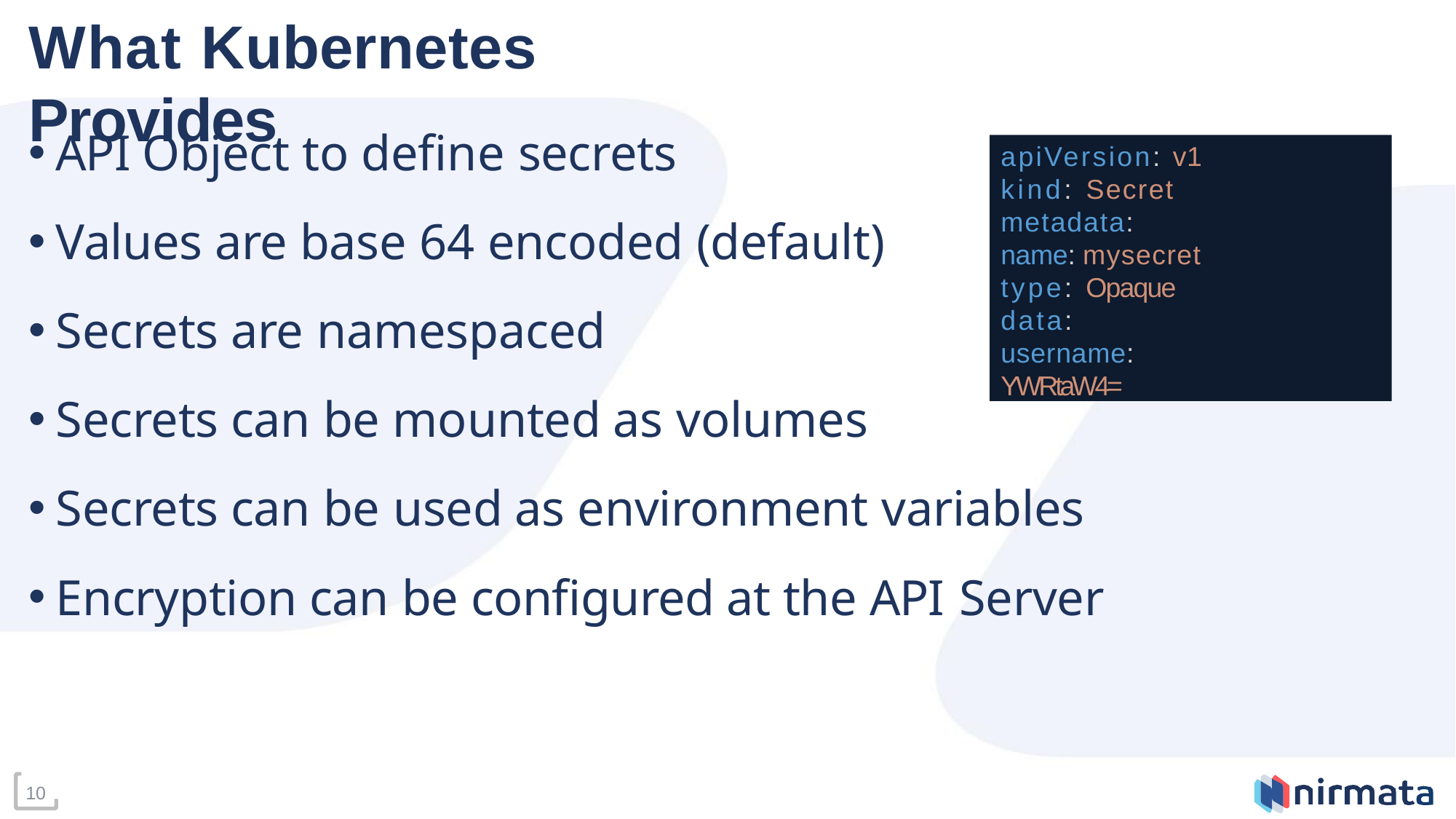

# What Kubernetes Provides
API Object to define secrets
Values are base 64 encoded (default)
Secrets are namespaced
Secrets can be mounted as volumes
apiVersion: v1  kind: Secret  metadata:  name: mysecret  type: Opaque  data:
username: YWRtaW4=
Secrets can be used as environment variables
Encryption can be configured at the API Server
10